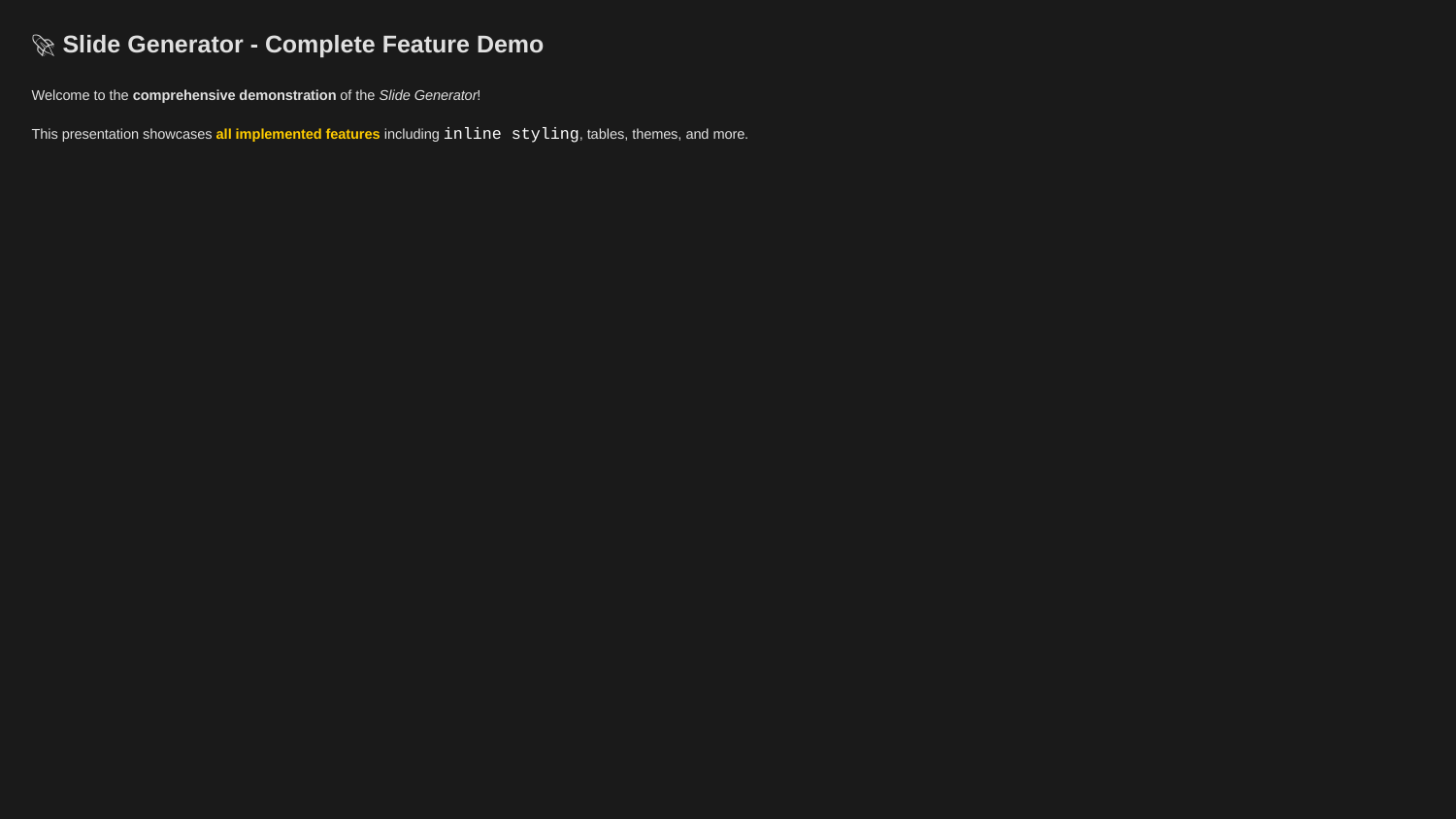

🚀 Slide Generator - Complete Feature Demo
Welcome to the comprehensive demonstration of the Slide Generator!
This presentation showcases all implemented features including inline styling, tables, themes, and more.